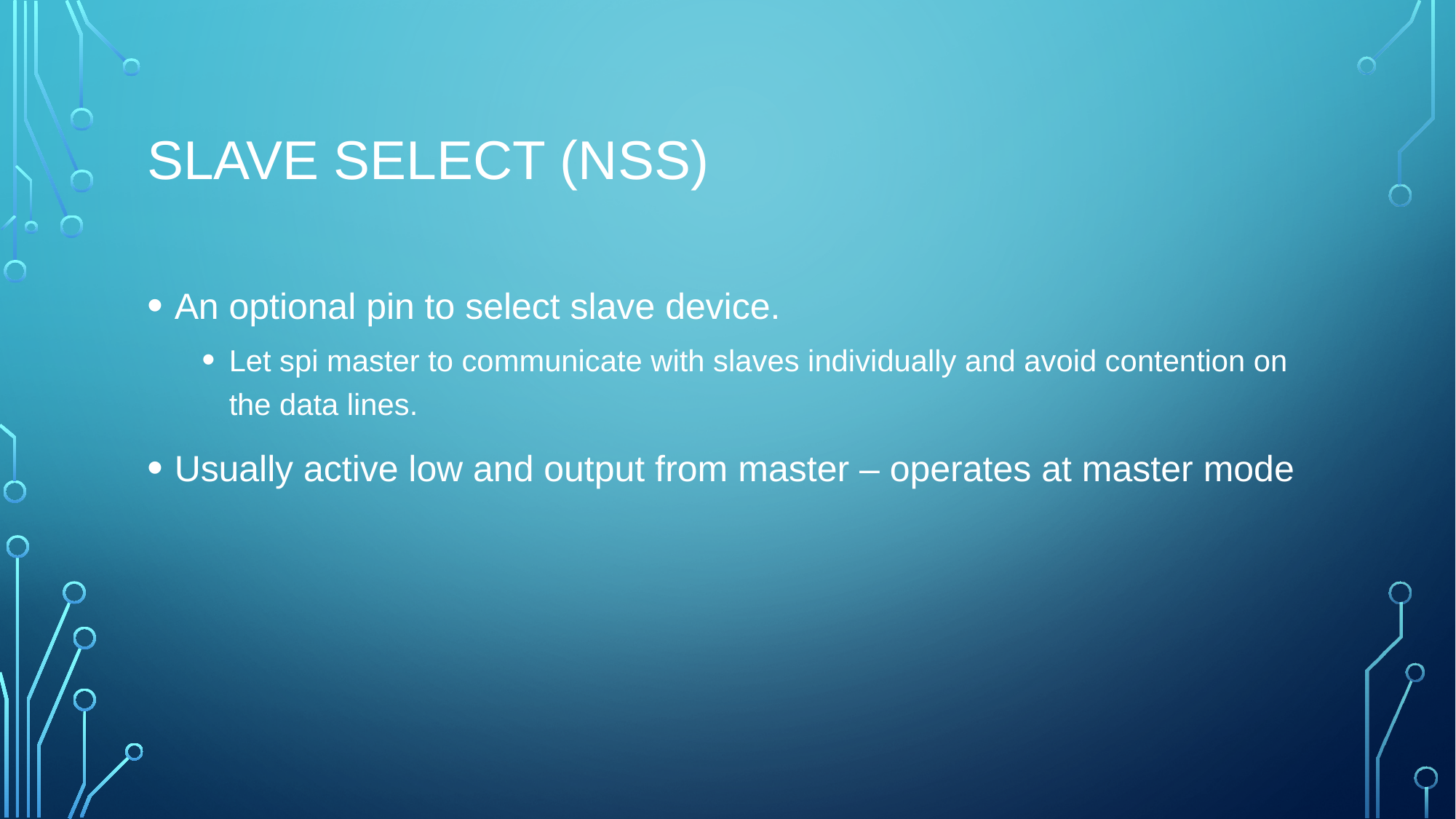

# Slave select (NSS)
An optional pin to select slave device.
Let spi master to communicate with slaves individually and avoid contention on the data lines.
Usually active low and output from master – operates at master mode